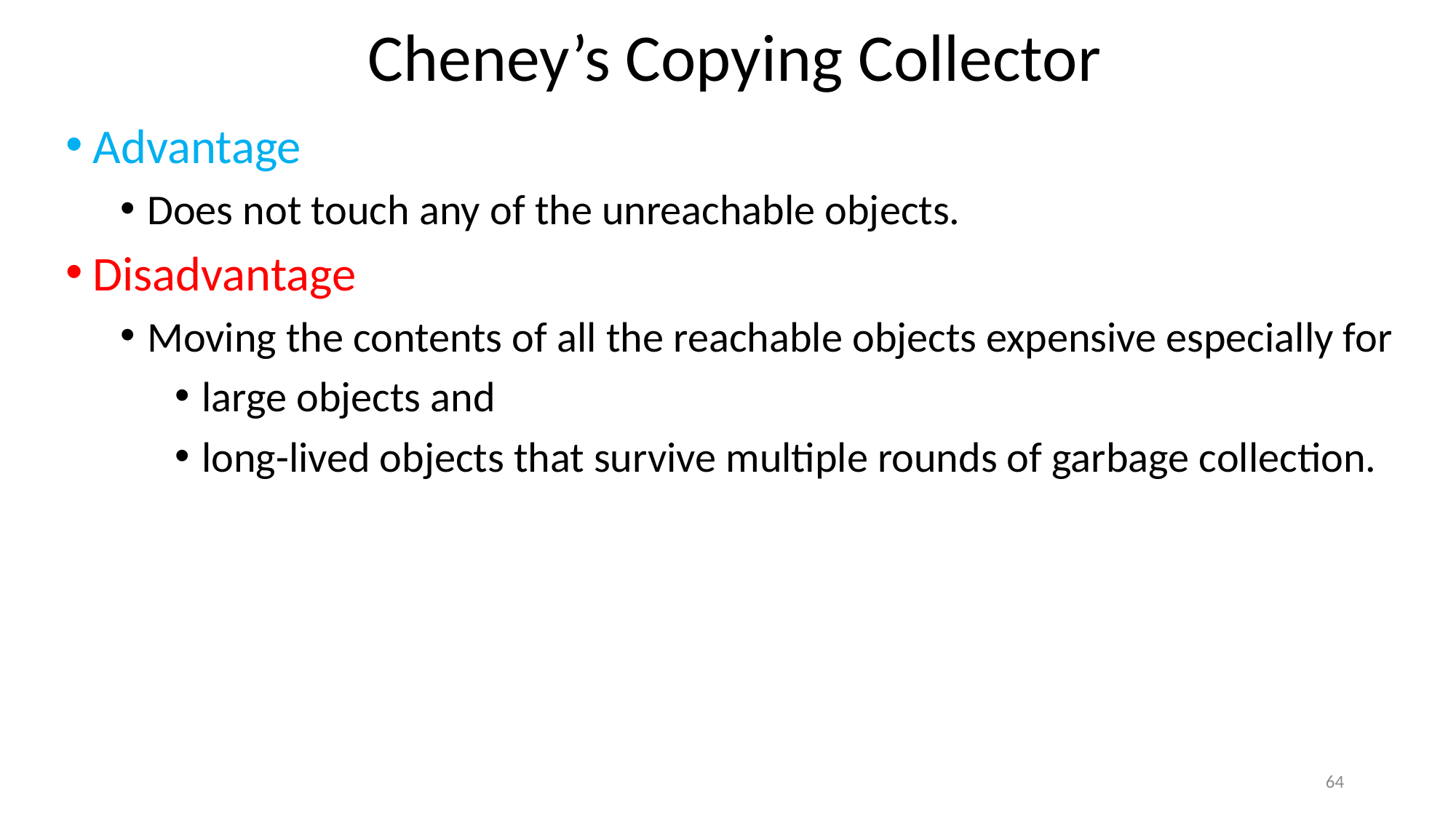

# Cheney’s Copying Collector
Advantage
Does not touch any of the unreachable objects.
Disadvantage
Moving the contents of all the reachable objects expensive especially for
large objects and
long-lived objects that survive multiple rounds of garbage collection.
64